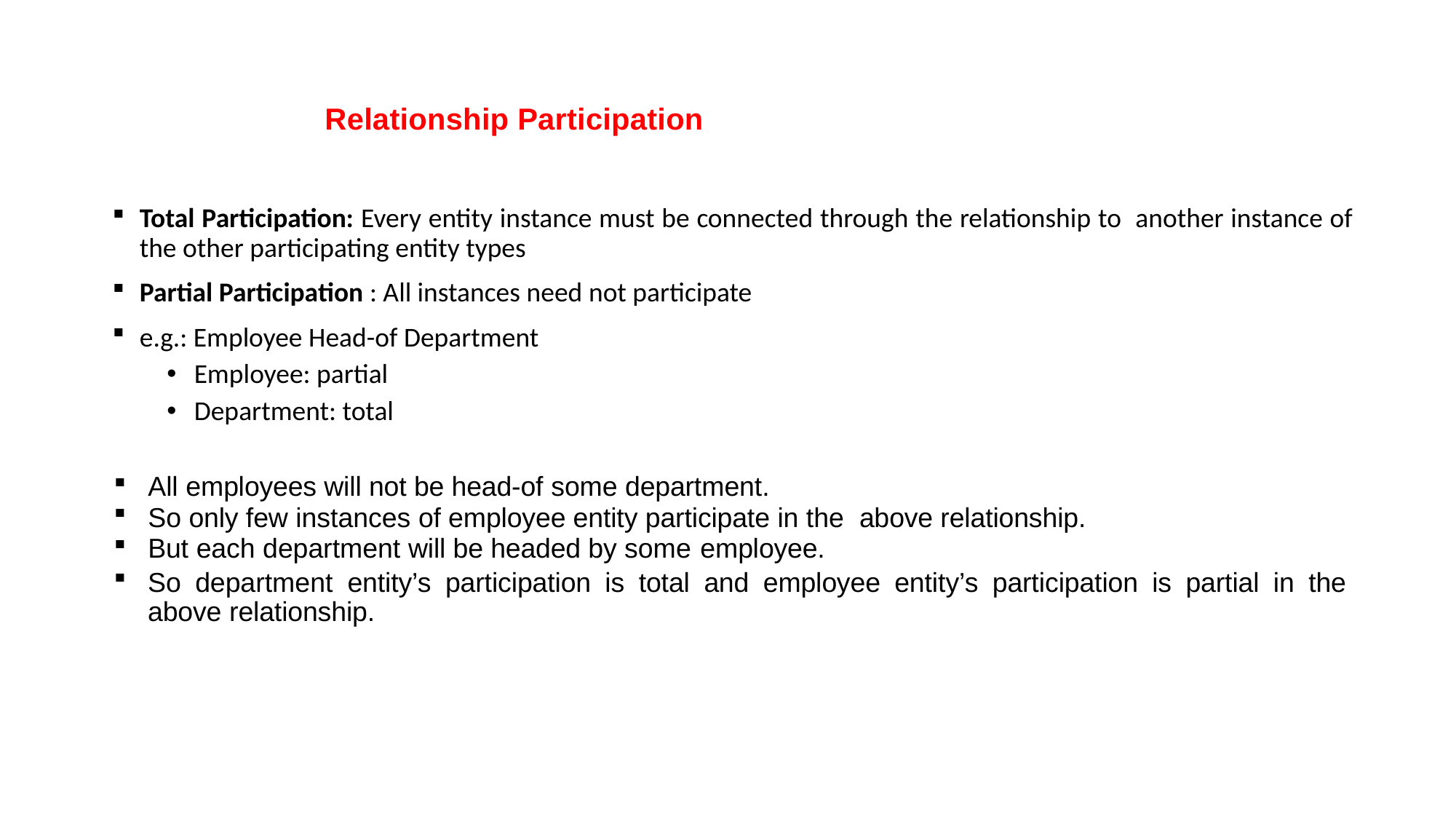

# Relationship Participation
Total Participation: Every entity instance must be connected through the relationship to  another instance of the other participating entity types
Partial Participation : All instances need not participate
e.g.: Employee Head-of Department
Employee: partial
Department: total

All employees will not be head-of some department.
So only few instances of employee entity participate in the  above relationship.
But each department will be headed by some employee.
So department entity’s participation is total and employee entity’s participation is partial in the above relationship.